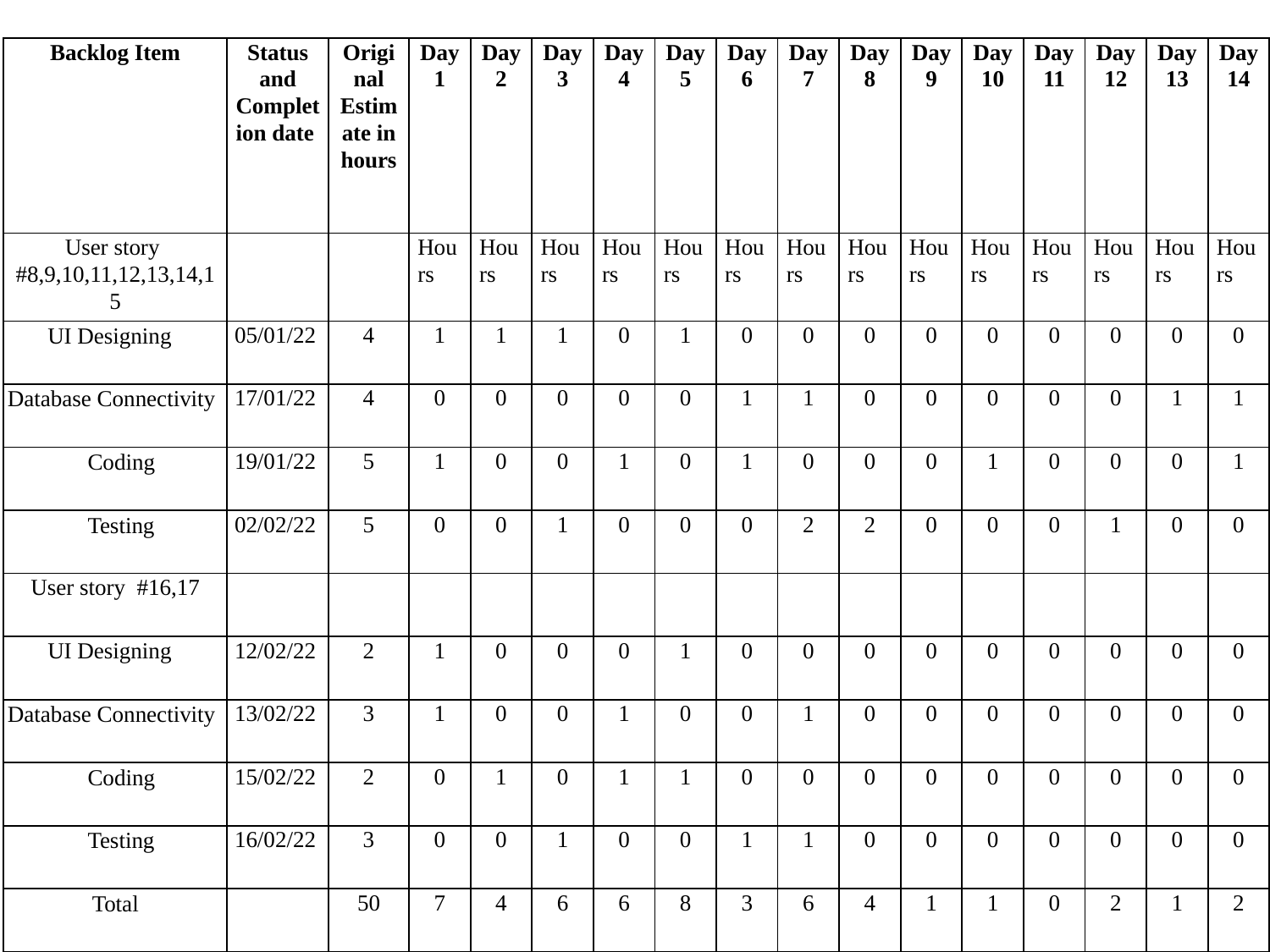

#
| Backlog Item | Status and Completion date | Original Estimate in hours | Day 1 | Day 2 | Day 3 | Day 4 | Day 5 | Day 6 | Day 7 | Day 8 | Day 9 | Day 10 | Day 11 | Day 12 | Day 13 | Day 14 |
| --- | --- | --- | --- | --- | --- | --- | --- | --- | --- | --- | --- | --- | --- | --- | --- | --- |
| User story #8,9,10,11,12,13,14,15 |  |  | Hours | Hours | Hours | Hours | Hours | Hours | Hours | Hours | Hours | Hours | Hours | Hours | Hours | Hours |
| UI Designing | 05/01/22 | 4 | 1 | 1 | 1 | 0 | 1 | 0 | 0 | 0 | 0 | 0 | 0 | 0 | 0 | 0 |
| Database Connectivity | 17/01/22 | 4 | 0 | 0 | 0 | 0 | 0 | 1 | 1 | 0 | 0 | 0 | 0 | 0 | 1 | 1 |
| Coding | 19/01/22 | 5 | 1 | 0 | 0 | 1 | 0 | 1 | 0 | 0 | 0 | 1 | 0 | 0 | 0 | 1 |
| Testing | 02/02/22 | 5 | 0 | 0 | 1 | 0 | 0 | 0 | 2 | 2 | 0 | 0 | 0 | 1 | 0 | 0 |
| User story #16,17 |  |  |  |  |  |  |  |  |  |  |  |  |  |  |  |  |
| UI Designing | 12/02/22 | 2 | 1 | 0 | 0 | 0 | 1 | 0 | 0 | 0 | 0 | 0 | 0 | 0 | 0 | 0 |
| Database Connectivity | 13/02/22 | 3 | 1 | 0 | 0 | 1 | 0 | 0 | 1 | 0 | 0 | 0 | 0 | 0 | 0 | 0 |
| Coding | 15/02/22 | 2 | 0 | 1 | 0 | 1 | 1 | 0 | 0 | 0 | 0 | 0 | 0 | 0 | 0 | 0 |
| Testing | 16/02/22 | 3 | 0 | 0 | 1 | 0 | 0 | 1 | 1 | 0 | 0 | 0 | 0 | 0 | 0 | 0 |
| Total |  | 50 | 7 | 4 | 6 | 6 | 8 | 3 | 6 | 4 | 1 | 1 | 0 | 2 | 1 | 2 |